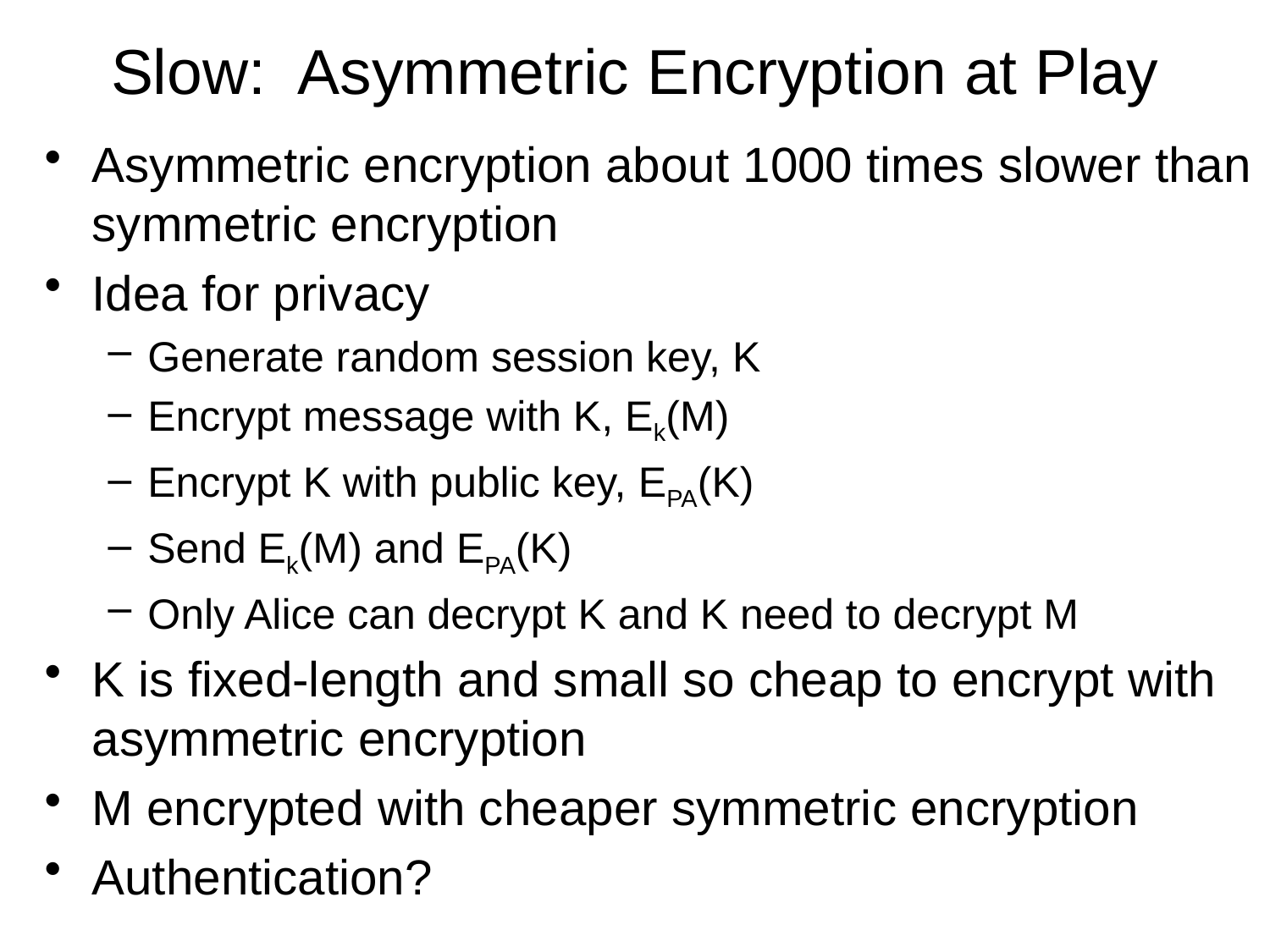

# Slow:  Asymmetric Encryption at Play
Asymmetric encryption about 1000 times slower than symmetric encryption
Idea for privacy
Generate random session key, K
Encrypt message with K, Ek(M)
Encrypt K with public key, EPA(K)
Send Ek(M) and EPA(K)
Only Alice can decrypt K and K need to decrypt M
K is fixed-length and small so cheap to encrypt with asymmetric encryption
M encrypted with cheaper symmetric encryption
Authentication?